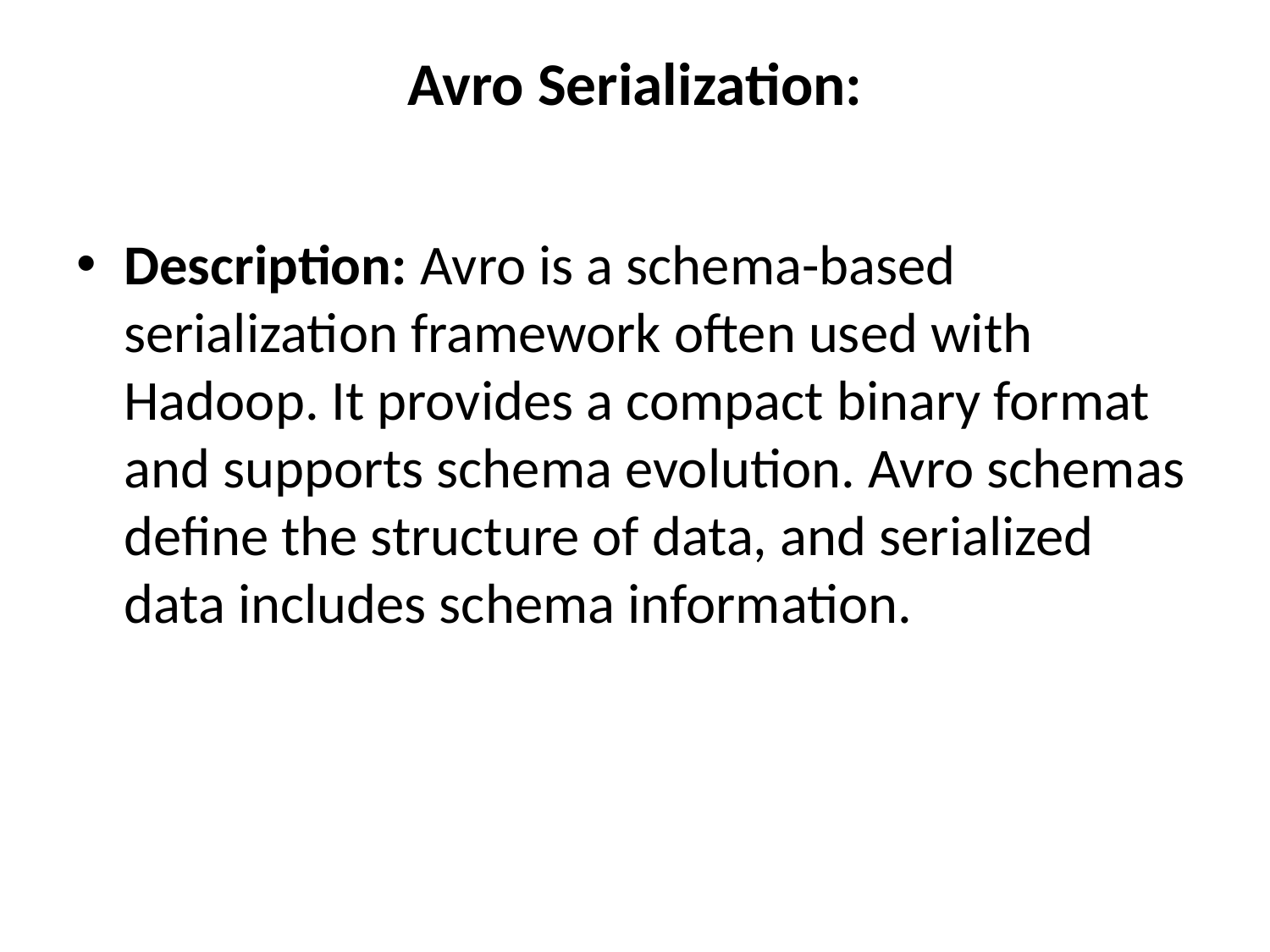

# Avro Serialization:
Description: Avro is a schema-based serialization framework often used with Hadoop. It provides a compact binary format and supports schema evolution. Avro schemas define the structure of data, and serialized data includes schema information.